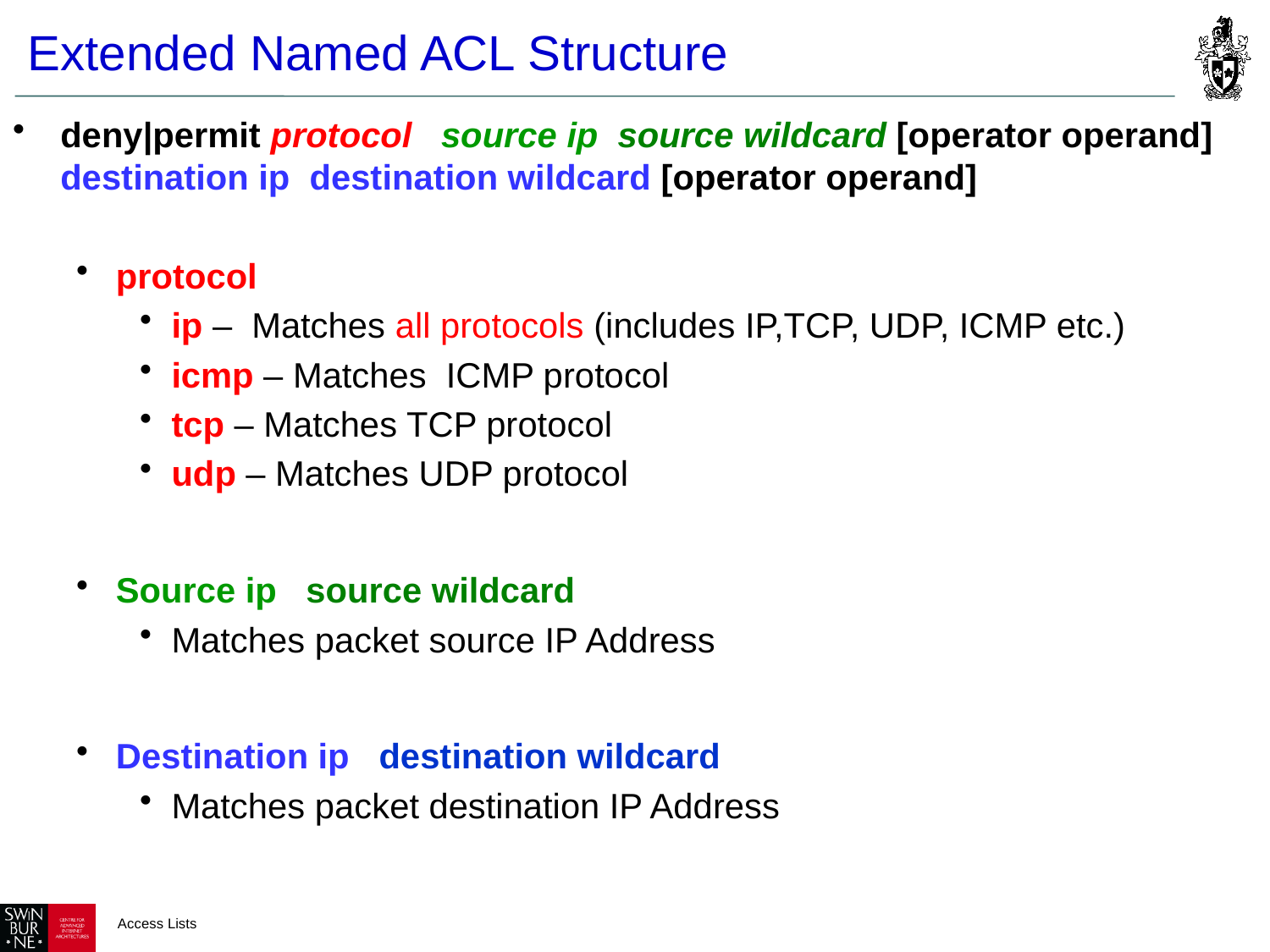

Extended Named ACL Structure
deny|permit protocol   source ip  source wildcard [operator operand]  destination ip  destination wildcard [operator operand]

protocol
ip –  Matches all protocols (includes IP,TCP, UDP, ICMP etc.)
icmp – Matches  ICMP protocol
tcp – Matches TCP protocol
udp – Matches UDP protocol

Source ip   source wildcard
Matches packet source IP Address

Destination ip   destination wildcard
Matches packet destination IP Address
Access Lists